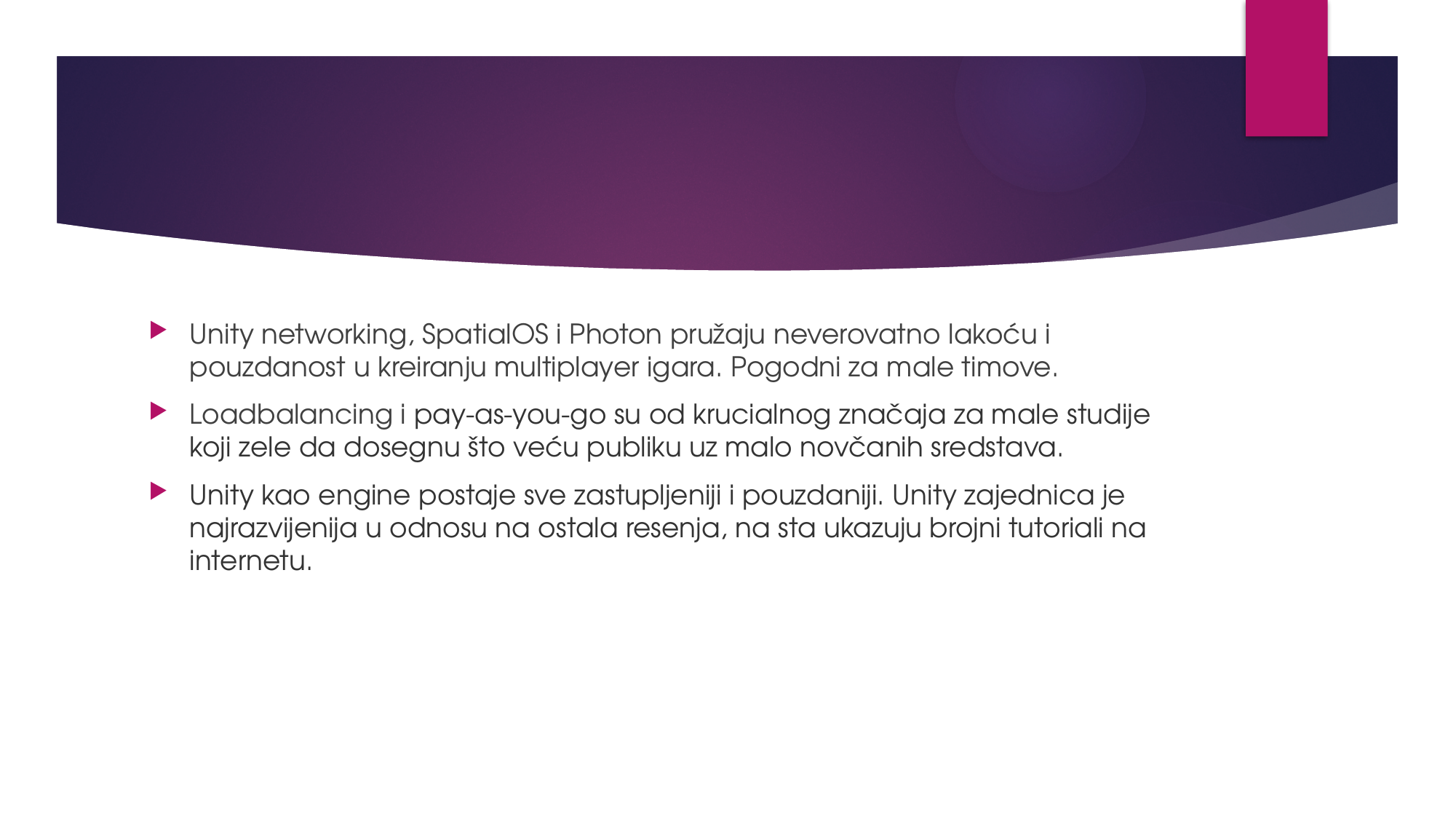

#
Unity networking, SpatialOS i Photon pružaju neverovatno lakoću i pouzdanost u kreiranju multiplayer igara. Pogodni za male timove.
Loadbalancing i pay-as-you-go su od krucialnog značaja za male studije koji zele da dosegnu što veću publiku uz malo novčanih sredstava.
Unity kao engine postaje sve zastupljeniji i pouzdaniji. Unity zajednica je najrazvijenija u odnosu na ostala resenja, na sta ukazuju brojni tutoriali na internetu.